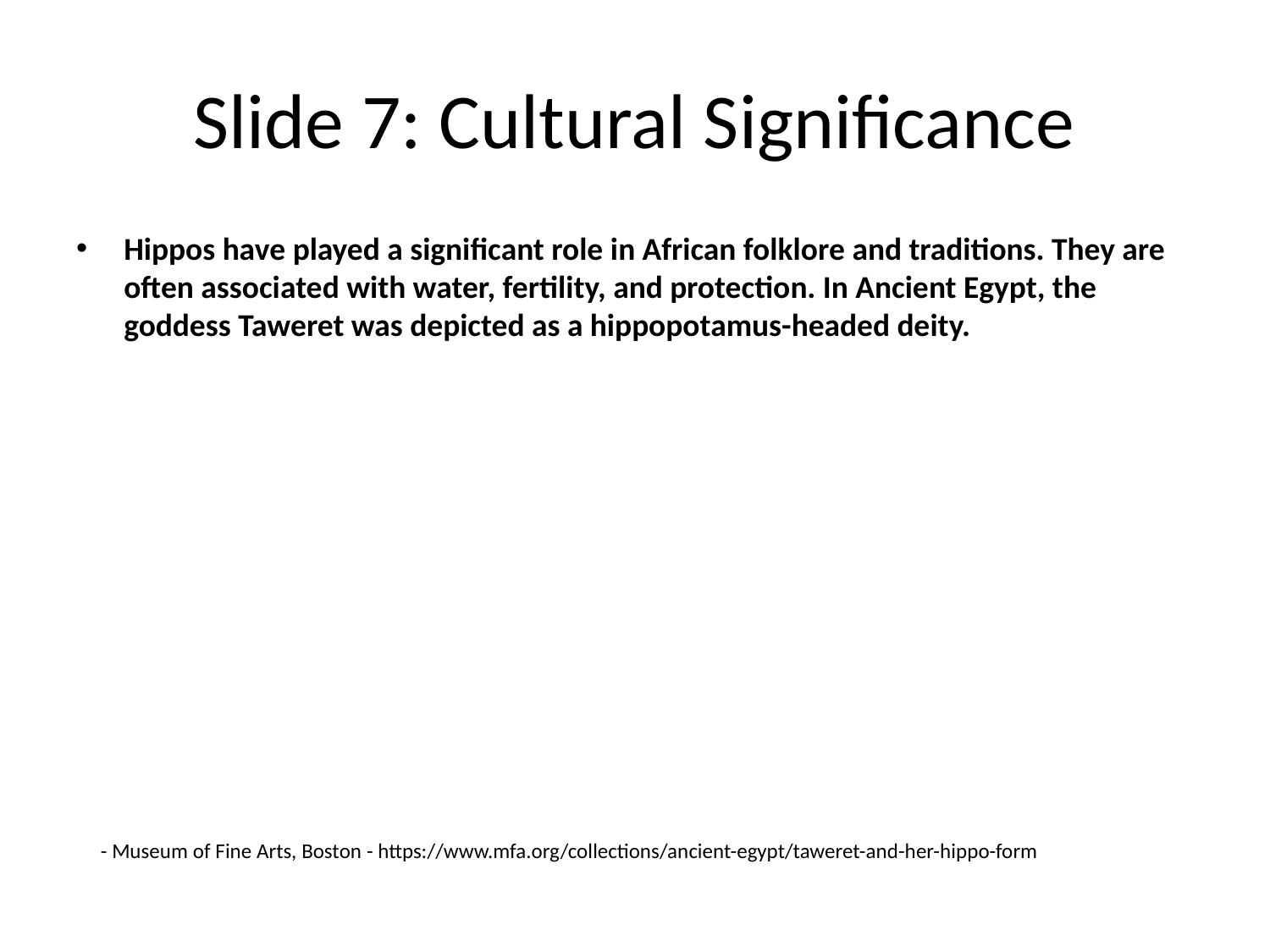

# Slide 7: Cultural Significance
Hippos have played a significant role in African folklore and traditions. They are often associated with water, fertility, and protection. In Ancient Egypt, the goddess Taweret was depicted as a hippopotamus-headed deity.

- Museum of Fine Arts, Boston - https://www.mfa.org/collections/ancient-egypt/taweret-and-her-hippo-form